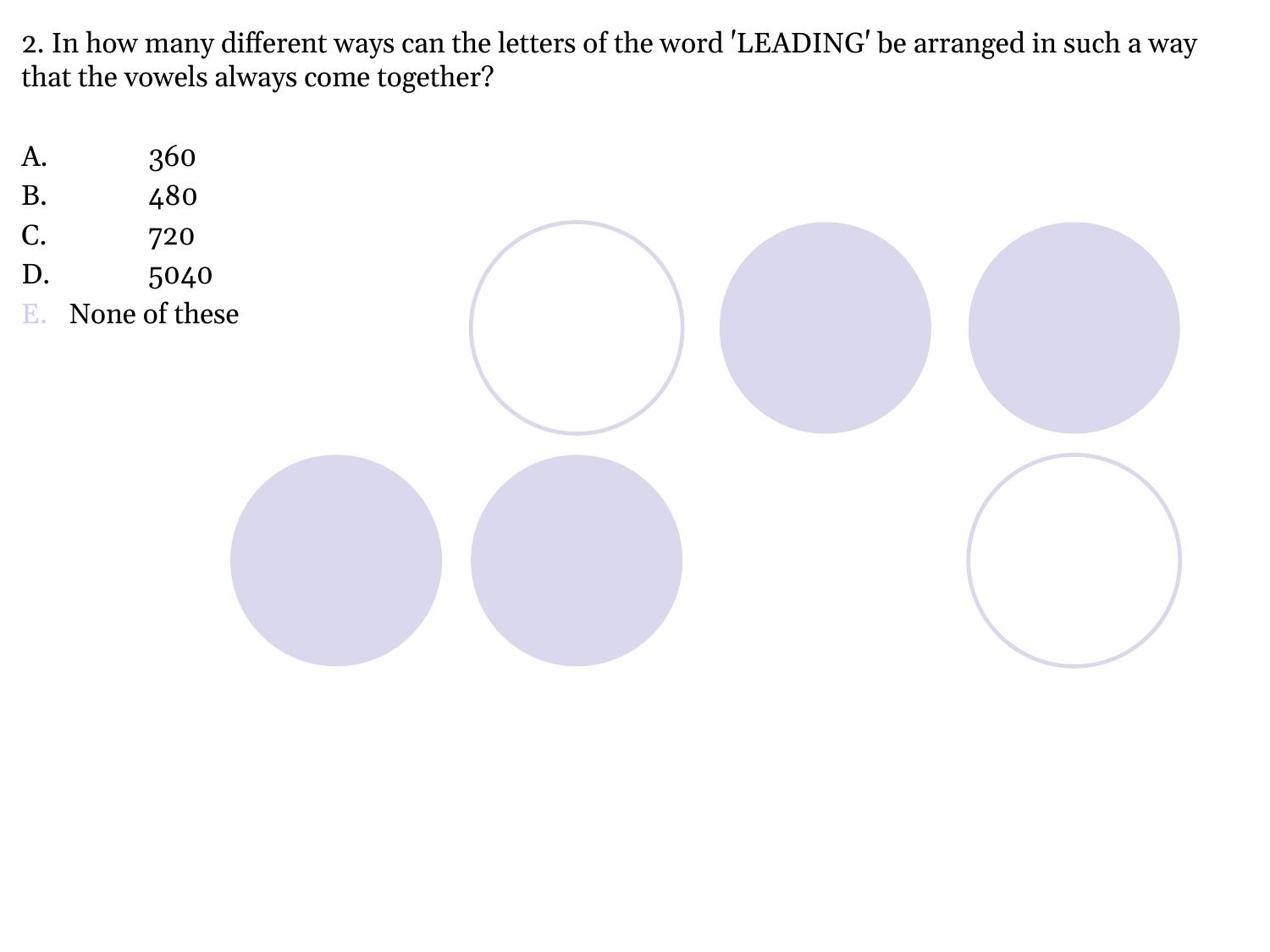

2. In how many different ways can the letters of the word 'LEADING' be arranged in such a way that the vowels always come together?

A.	360
B.	480
C.	720
D.	5040
None of these

#